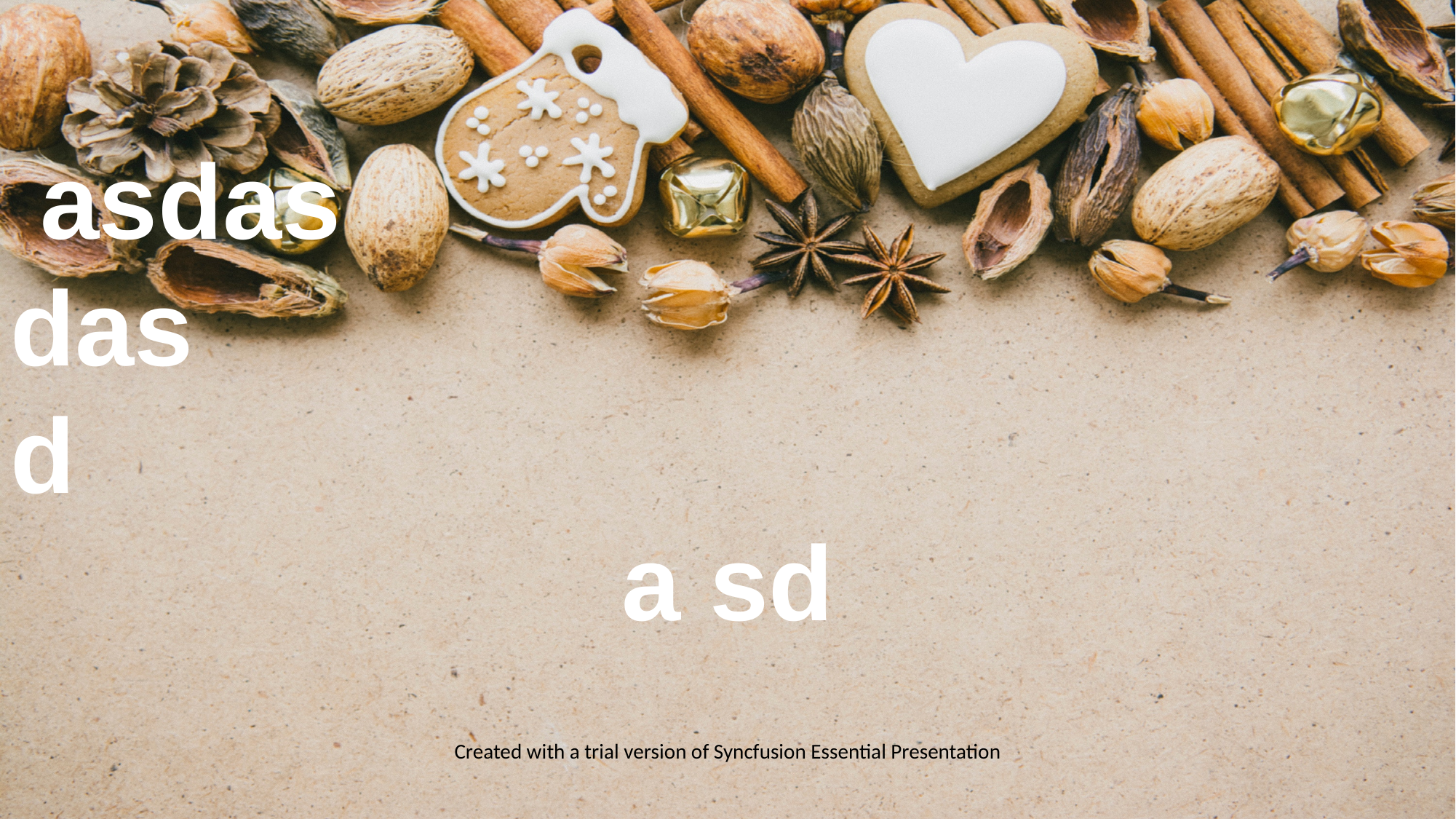

asdas
das
d
a sd
Created with a trial version of Syncfusion Essential Presentation